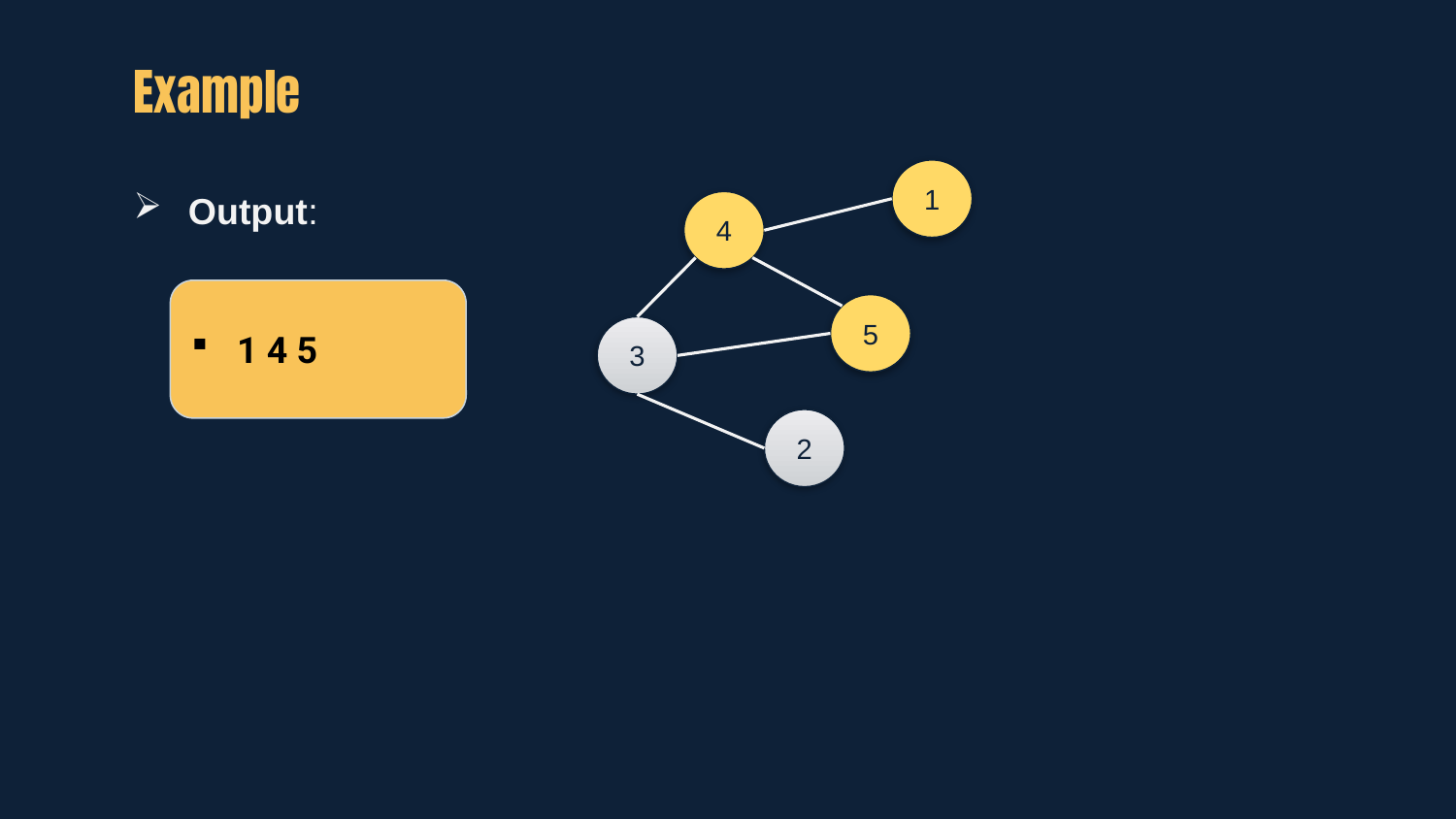

# Example
1
Output:
4
1 4 5
5
3
2